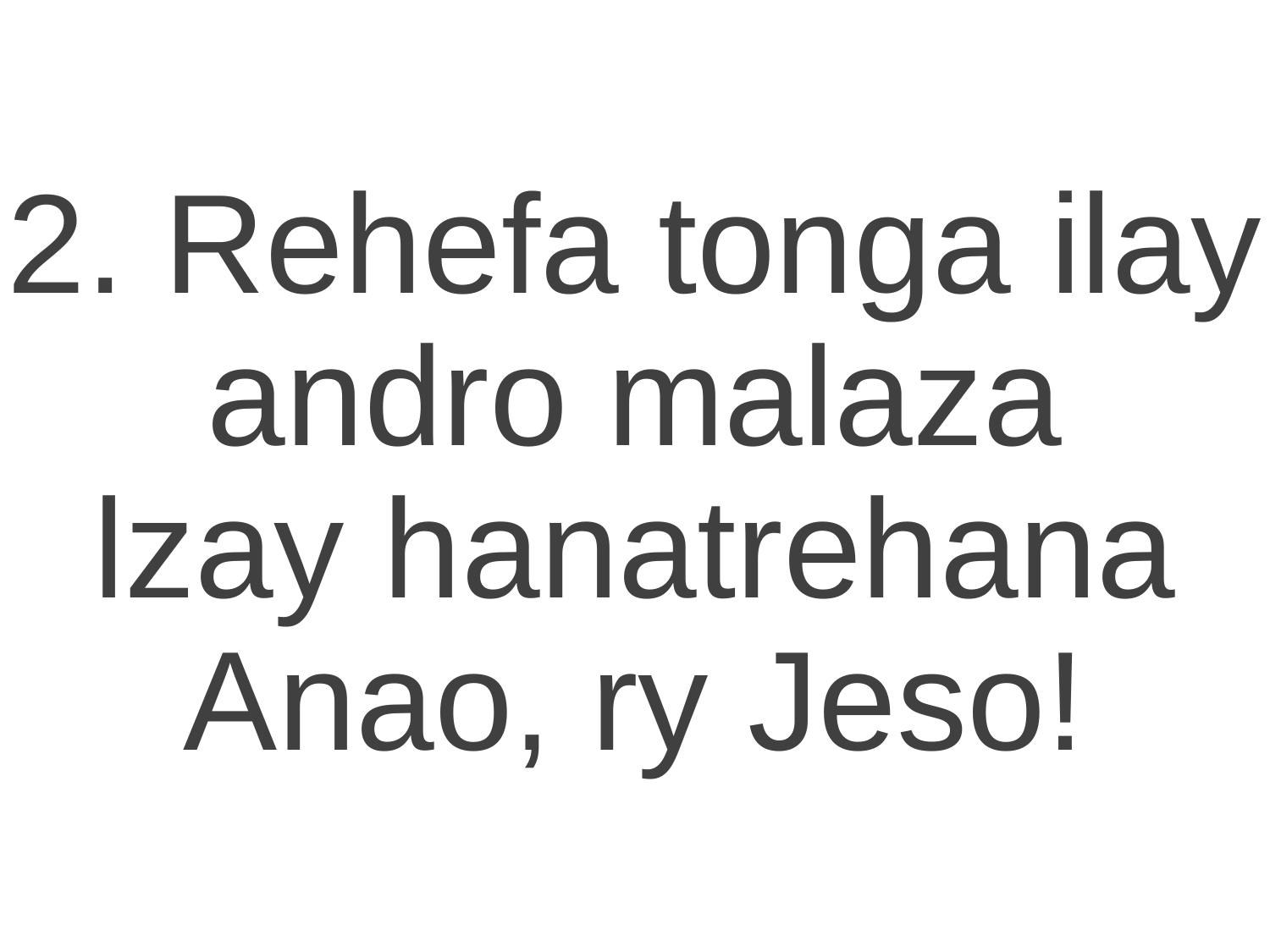

2. Rehefa tonga ilay andro malaza
lzay hanatrehana Anao, ry Jeso!